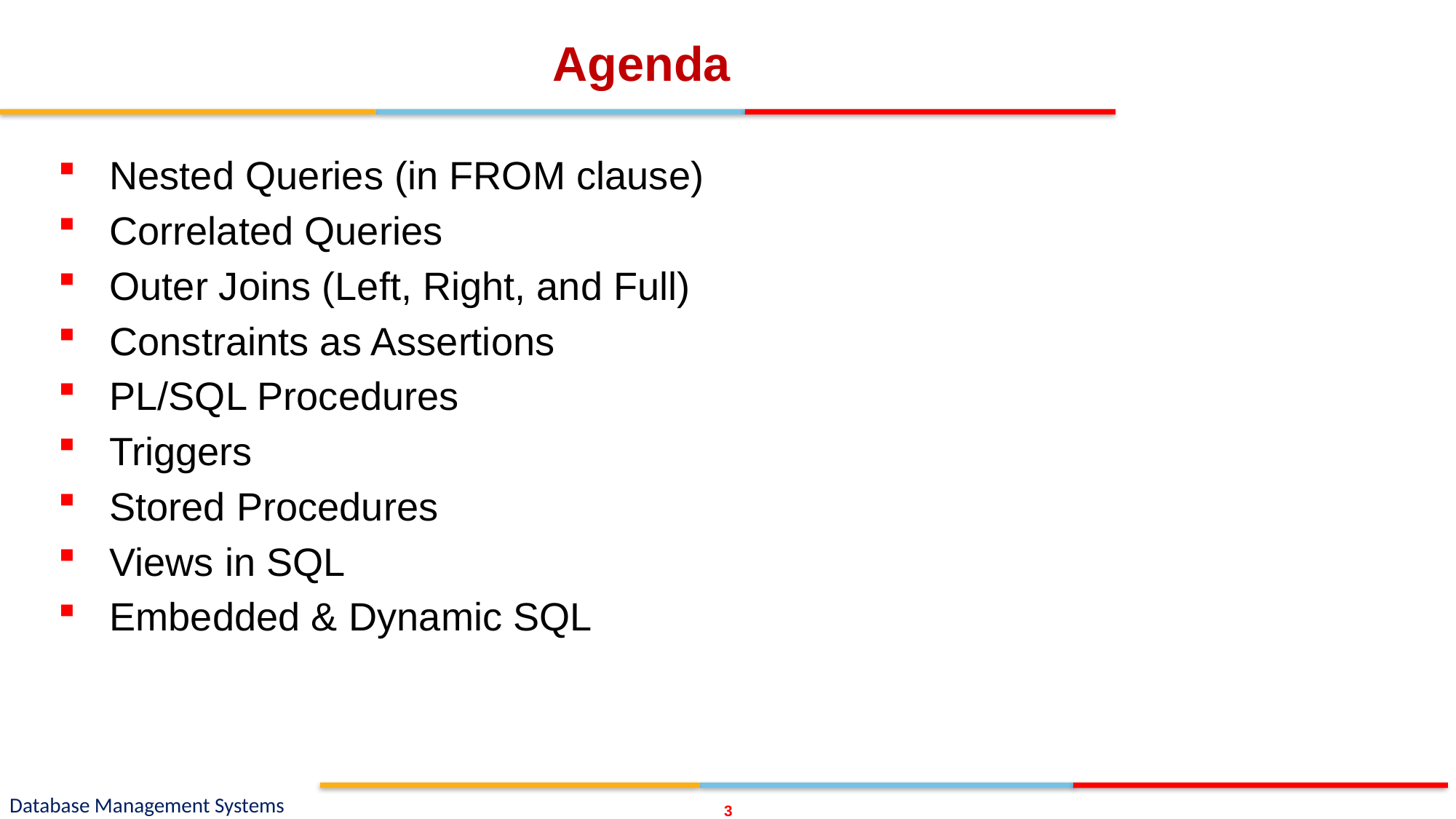

# Agenda
Nested Queries (in FROM clause)
Correlated Queries
Outer Joins (Left, Right, and Full)
Constraints as Assertions
PL/SQL Procedures
Triggers
Stored Procedures
Views in SQL
Embedded & Dynamic SQL